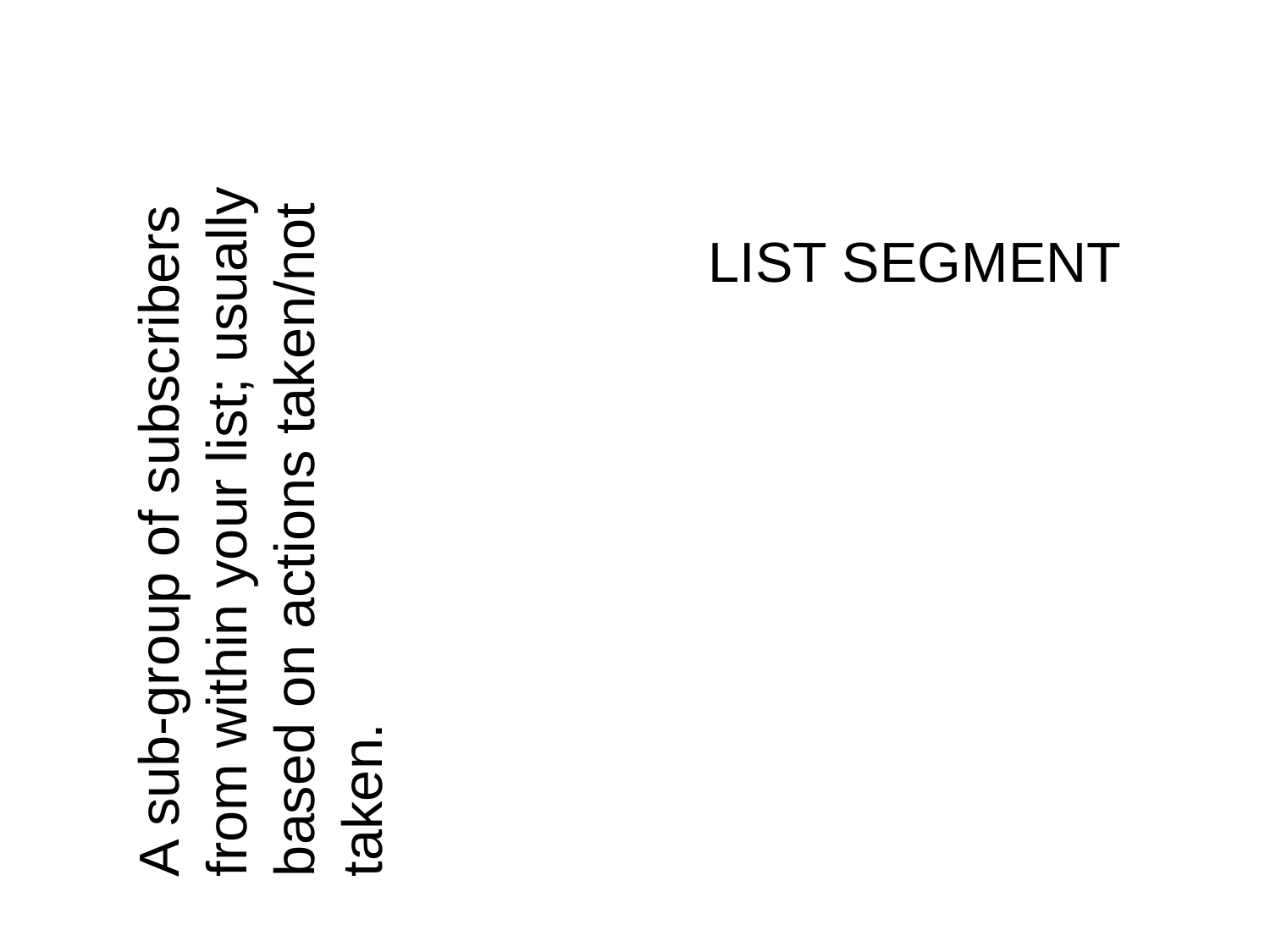

# LIST SEGMENT
A sub-group of subscribers from within your list; usually based on actions taken/not taken.